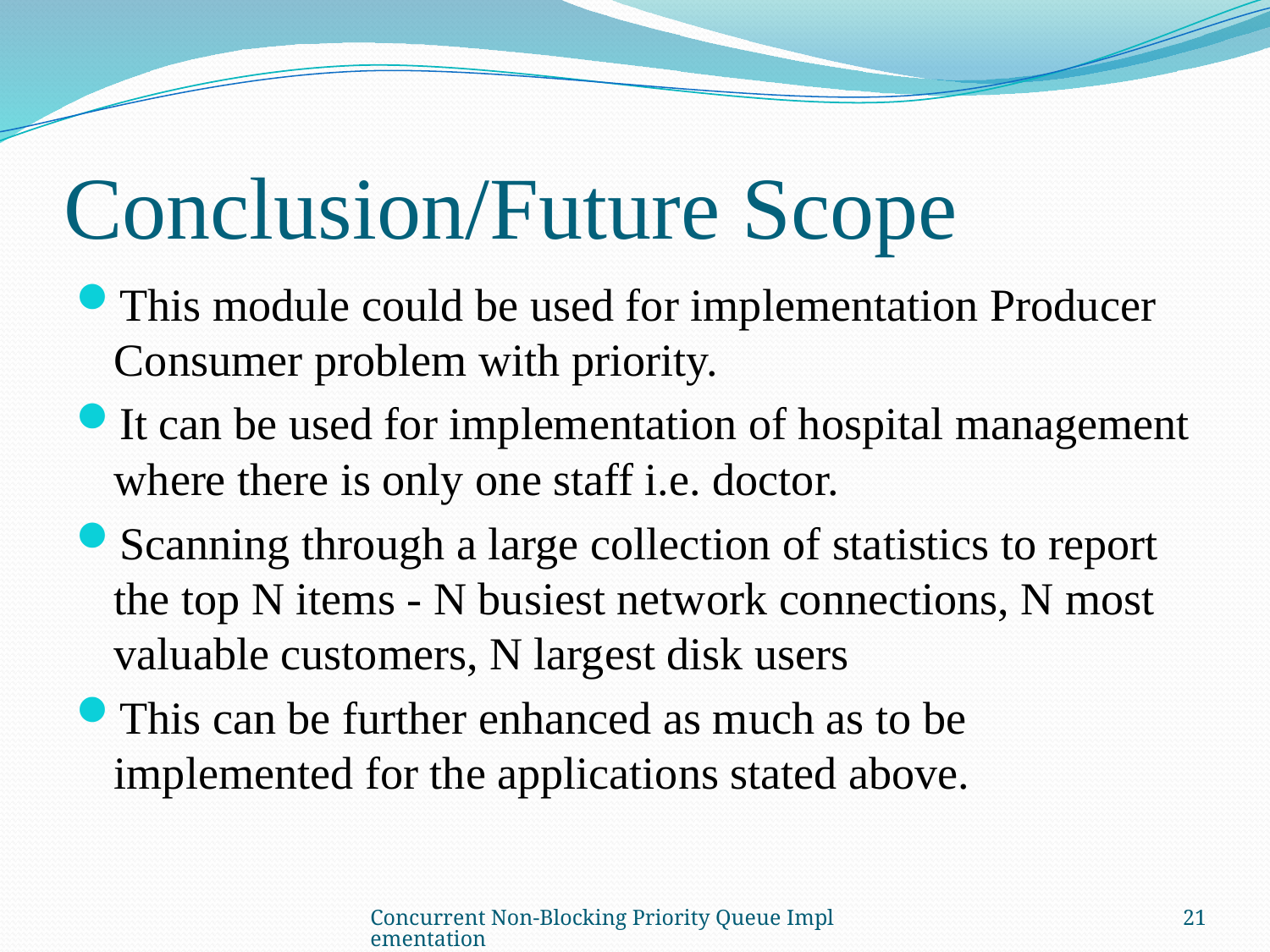

# Conclusion/Future Scope
This module could be used for implementation Producer Consumer problem with priority.
It can be used for implementation of hospital management where there is only one staff i.e. doctor.
Scanning through a large collection of statistics to report the top N items - N busiest network connections, N most valuable customers, N largest disk users
This can be further enhanced as much as to be implemented for the applications stated above.

Concurrent Non-Blocking Priority Queue Implementation
21